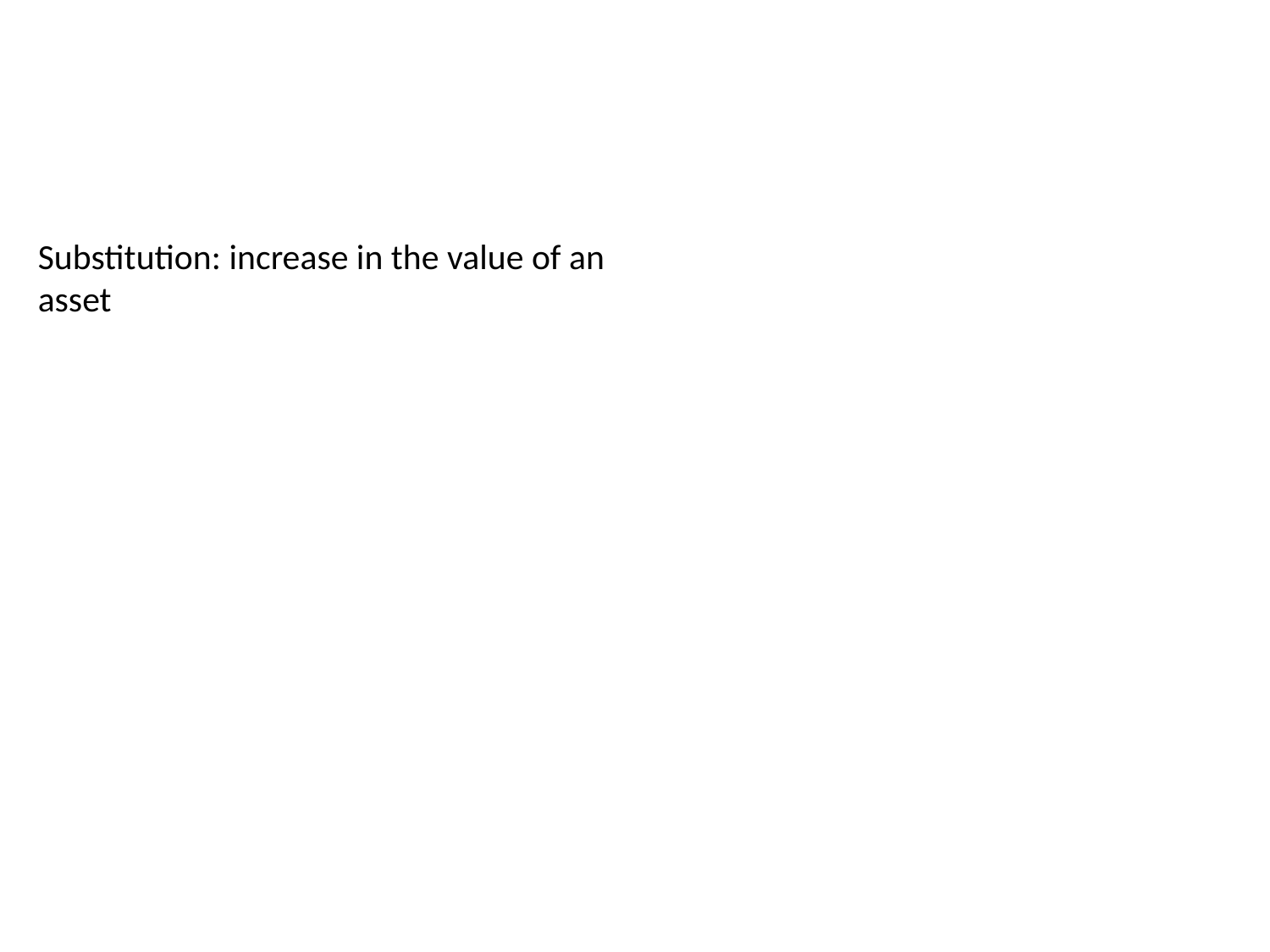

Substitution: increase in the value of an asset